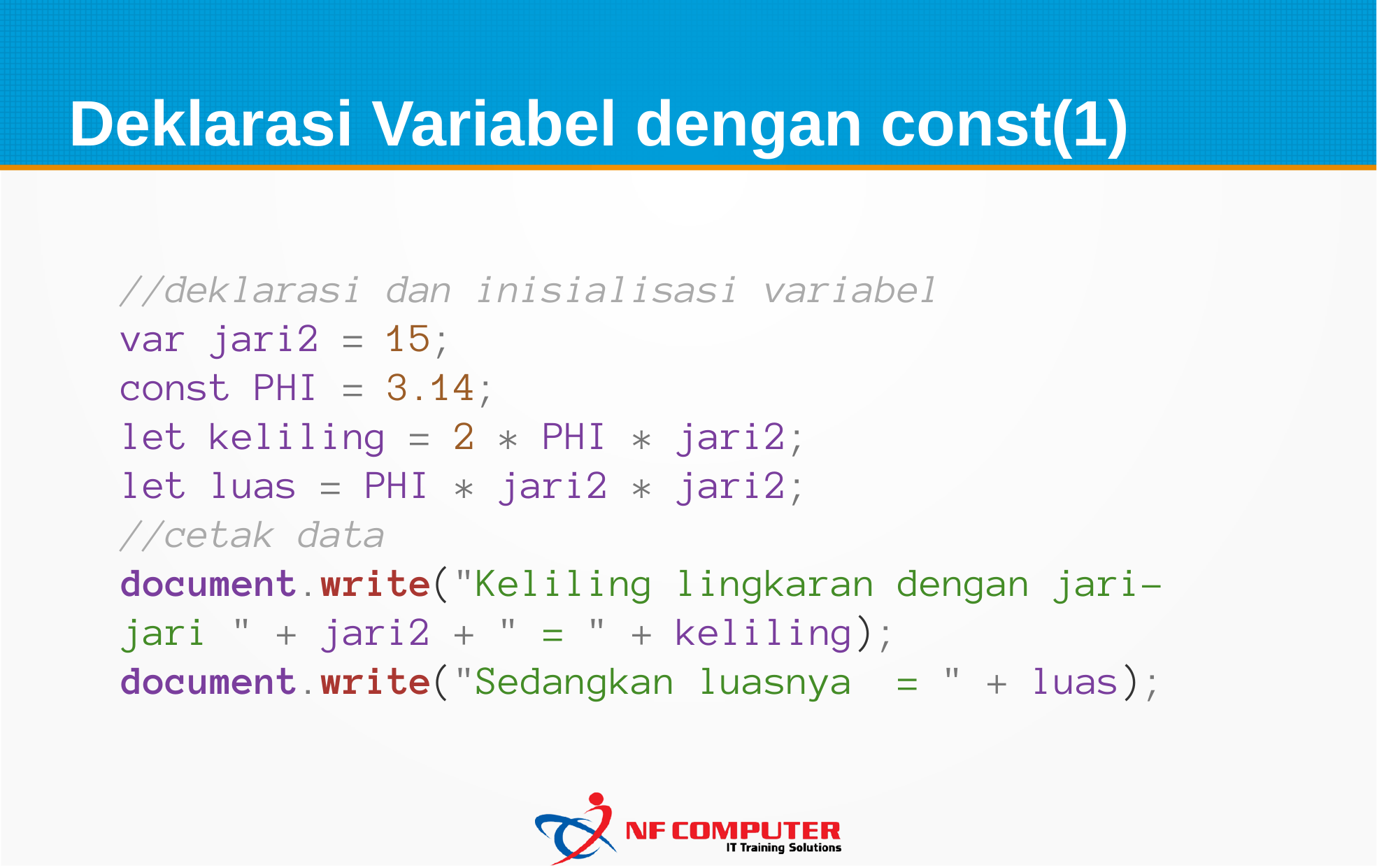

Deklarasi Variabel dengan const(1)
//deklarasi dan inisialisasi variabel
var jari2 = 15;
const PHI = 3.14;
let keliling = 2 * PHI * jari2;
let luas = PHI * jari2 * jari2;
//cetak data
document.write("Keliling lingkaran dengan jari-jari " + jari2 + " = " + keliling);
document.write("Sedangkan luasnya  = " + luas);